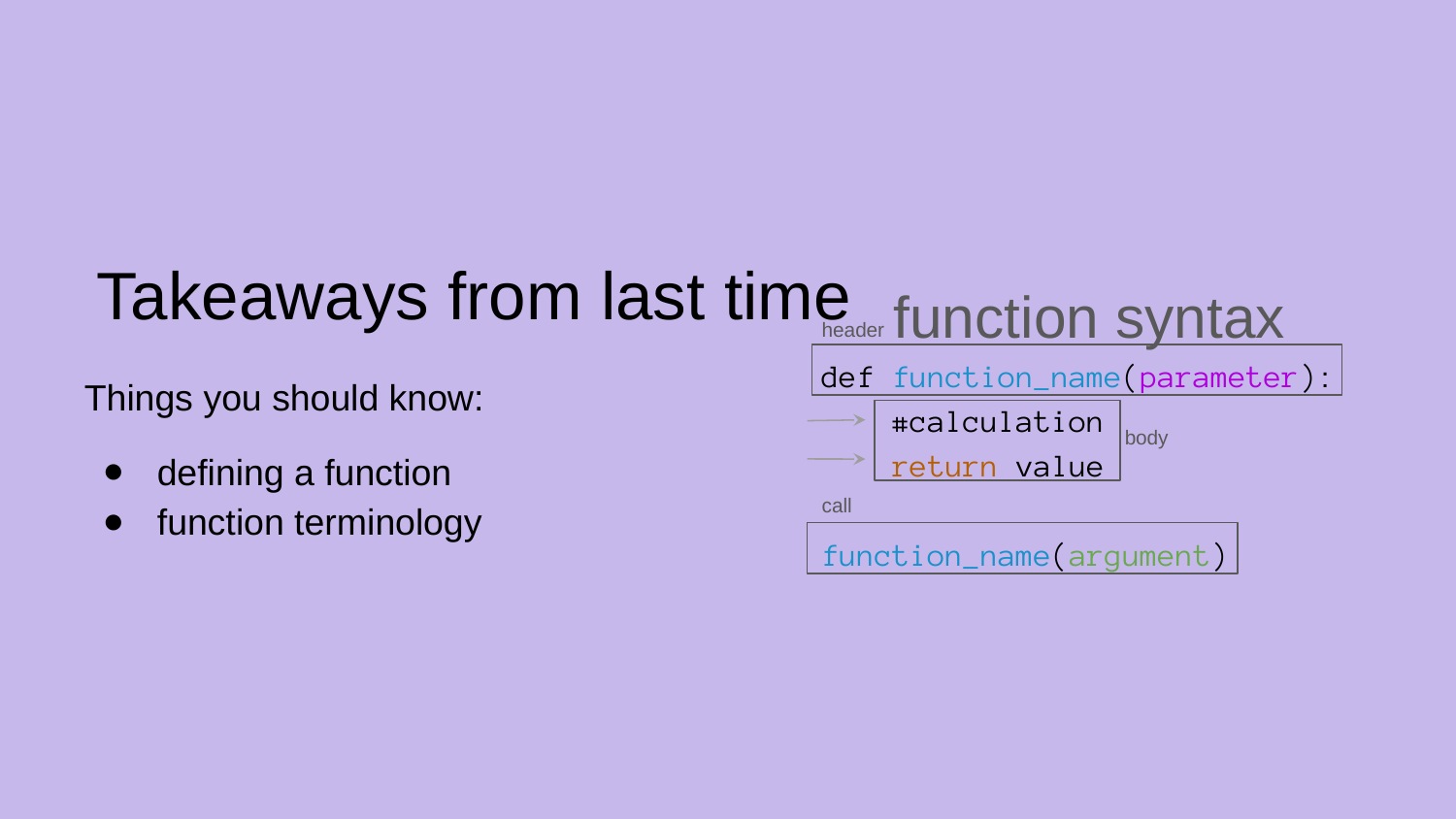

# Takeaways from last time
function syntax
def function_name(parameter):
    #calculation
    return value

function_name(argument)
header

Things you should know:
defining a function
function terminology

body
call